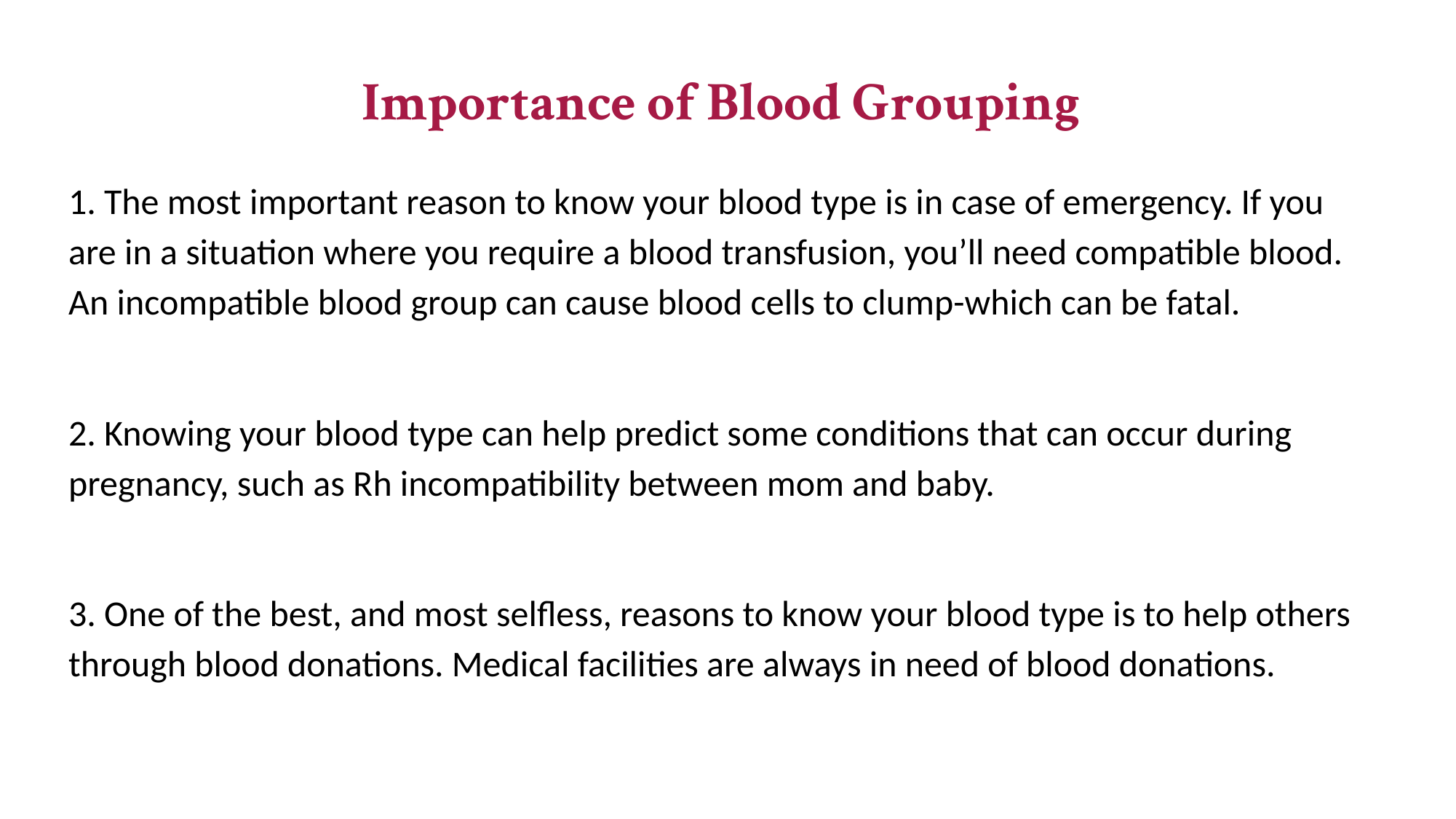

Importance of Blood Grouping
1. The most important reason to know your blood type is in case of emergency. If you are in a situation where you require a blood transfusion, you’ll need compatible blood. An incompatible blood group can cause blood cells to clump-which can be fatal.

2. Knowing your blood type can help predict some conditions that can occur during pregnancy, such as Rh incompatibility between mom and baby.

3. One of the best, and most selfless, reasons to know your blood type is to help others through blood donations. Medical facilities are always in need of blood donations.